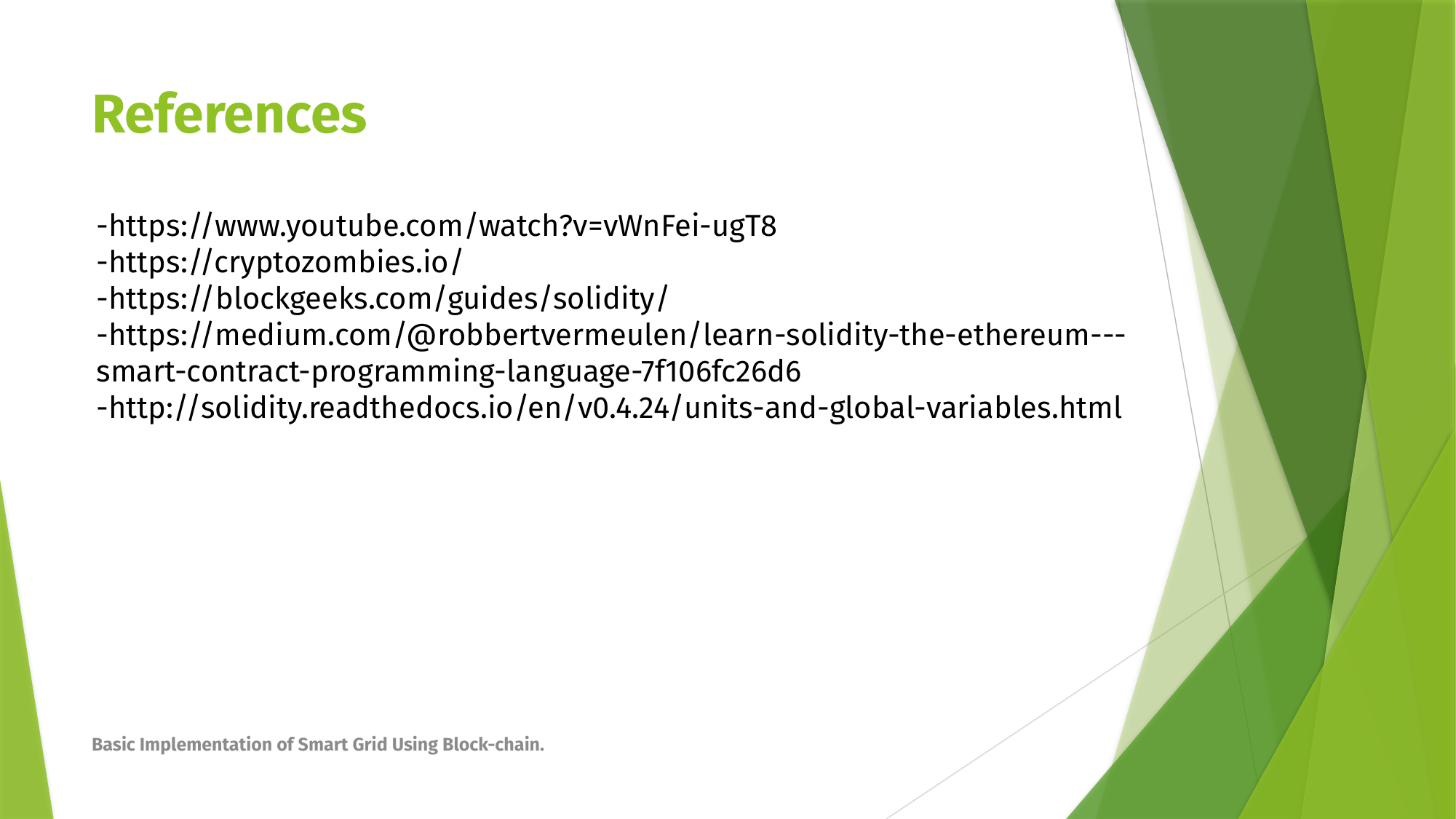

# References
-https://www.youtube.com/watch?v=vWnFei-ugT8
-https://cryptozombies.io/
-https://blockgeeks.com/guides/solidity/
-https://medium.com/@robbertvermeulen/learn-solidity-the-ethereum---smart-contract-programming-language-7f106fc26d6
-http://solidity.readthedocs.io/en/v0.4.24/units-and-global-variables.html
Basic Implementation of Smart Grid Using Block-chain.